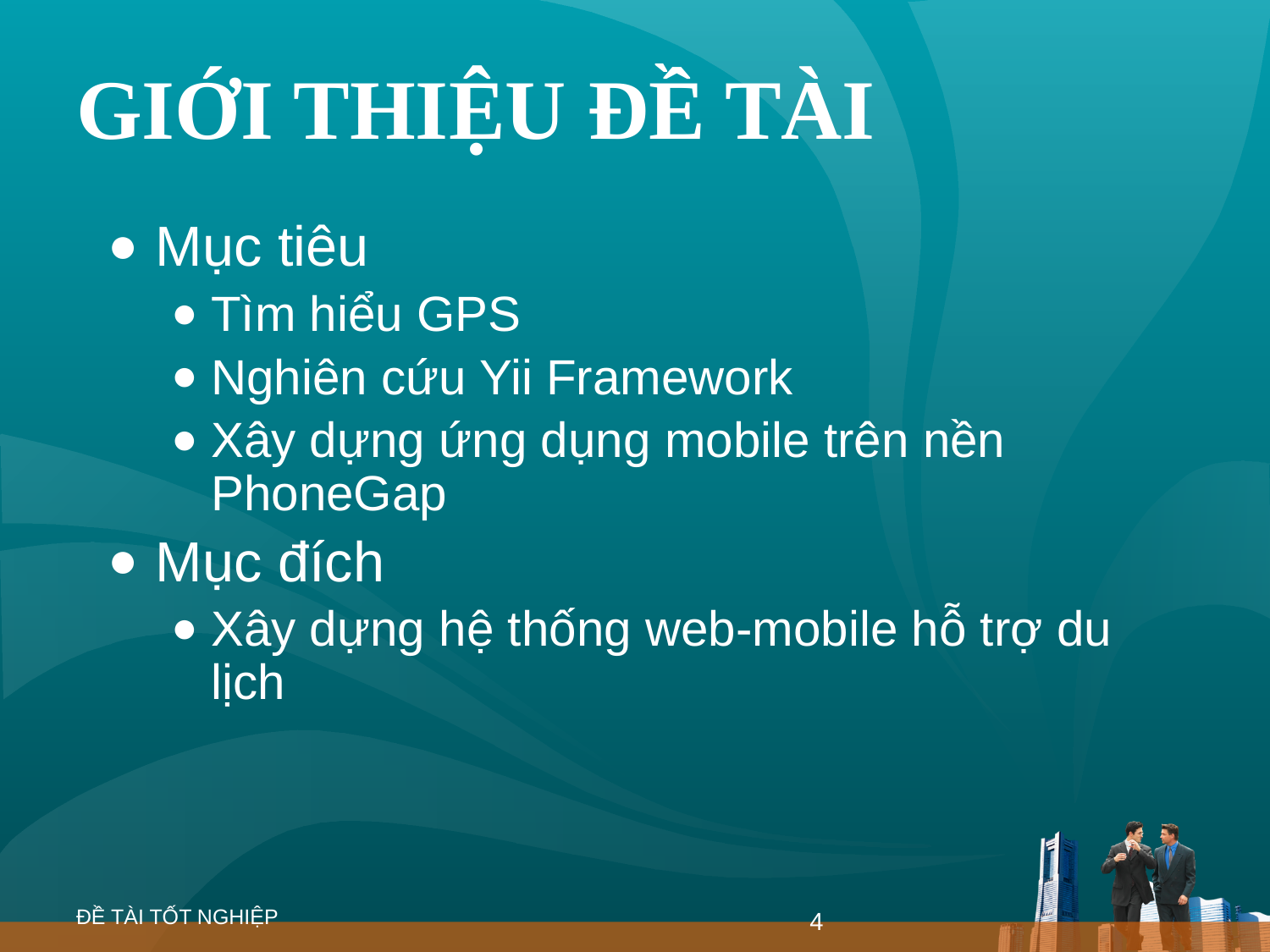

# GIỚI THIỆU ĐỀ TÀI
Mục tiêu
Tìm hiểu GPS
Nghiên cứu Yii Framework
Xây dựng ứng dụng mobile trên nền PhoneGap
Mục đích
Xây dựng hệ thống web-mobile hỗ trợ du lịch

ĐỀ TÀI TỐT NGHIỆP
4